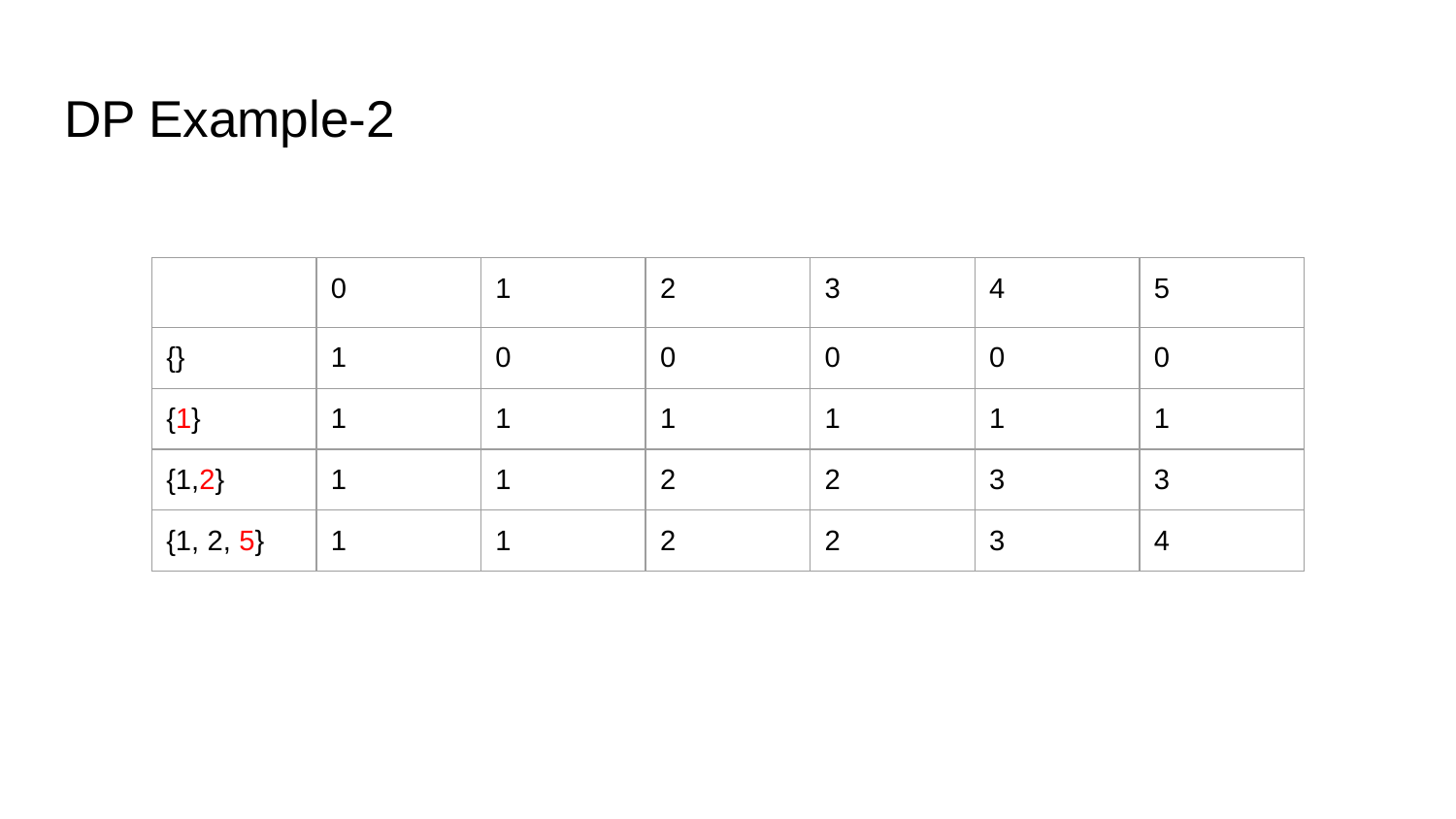

# DP Example-2

|  | 0 | 1 | 2 | 3 | 4 | 5 |
| --- | --- | --- | --- | --- | --- | --- |
| {} | 1 | 0 | 0 | 0 | 0 | 0 |
| {1} | 1 | 1 | 1 | 1 | 1 | 1 |
| {1,2} | 1 | 1 | 2 | 2 | 3 | 3 |
| {1, 2, 5} | 1 | 1 | 2 | 2 | 3 | 4 |